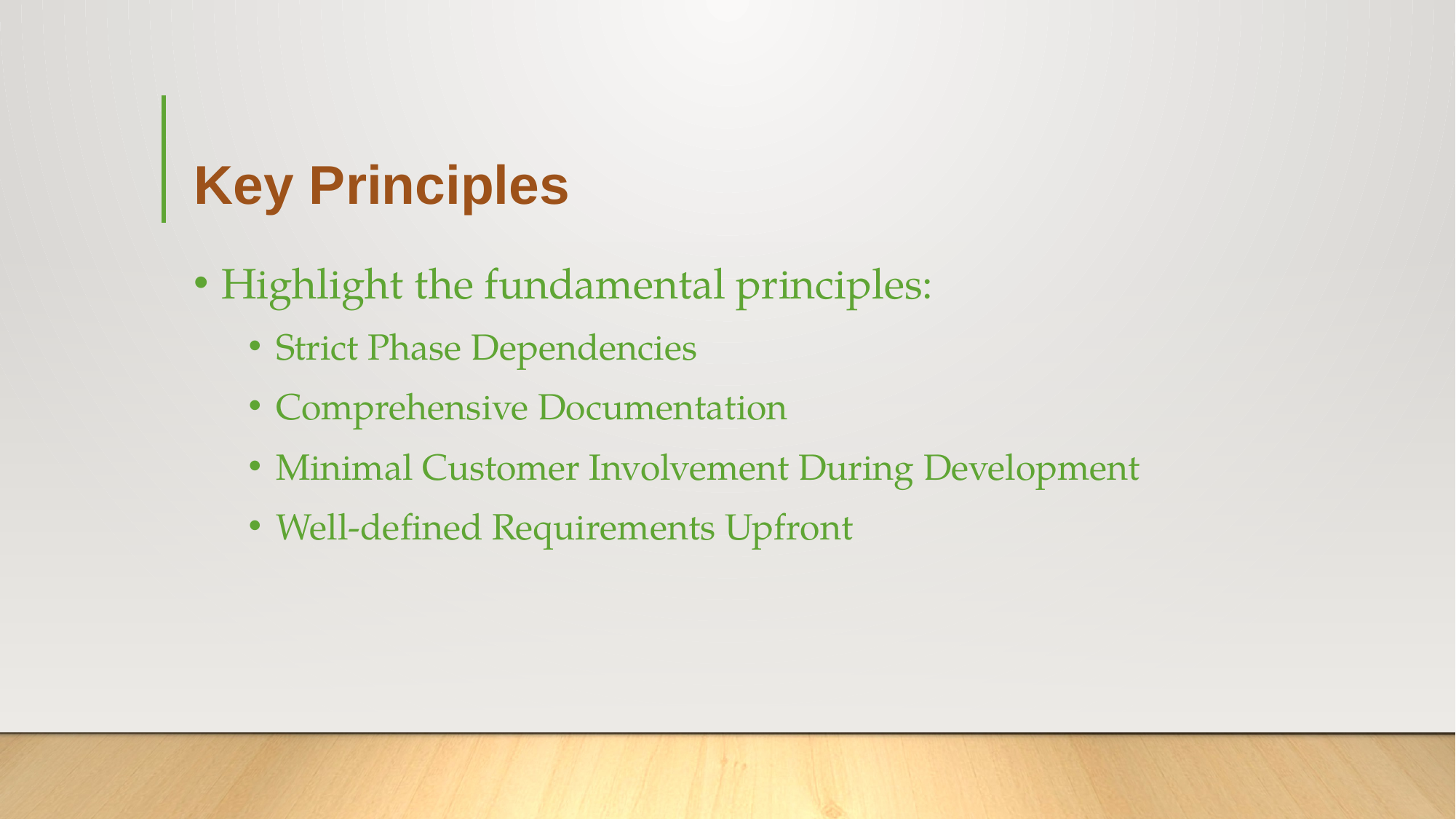

# Key Principles
Highlight the fundamental principles:
Strict Phase Dependencies
Comprehensive Documentation
Minimal Customer Involvement During Development
Well-defined Requirements Upfront